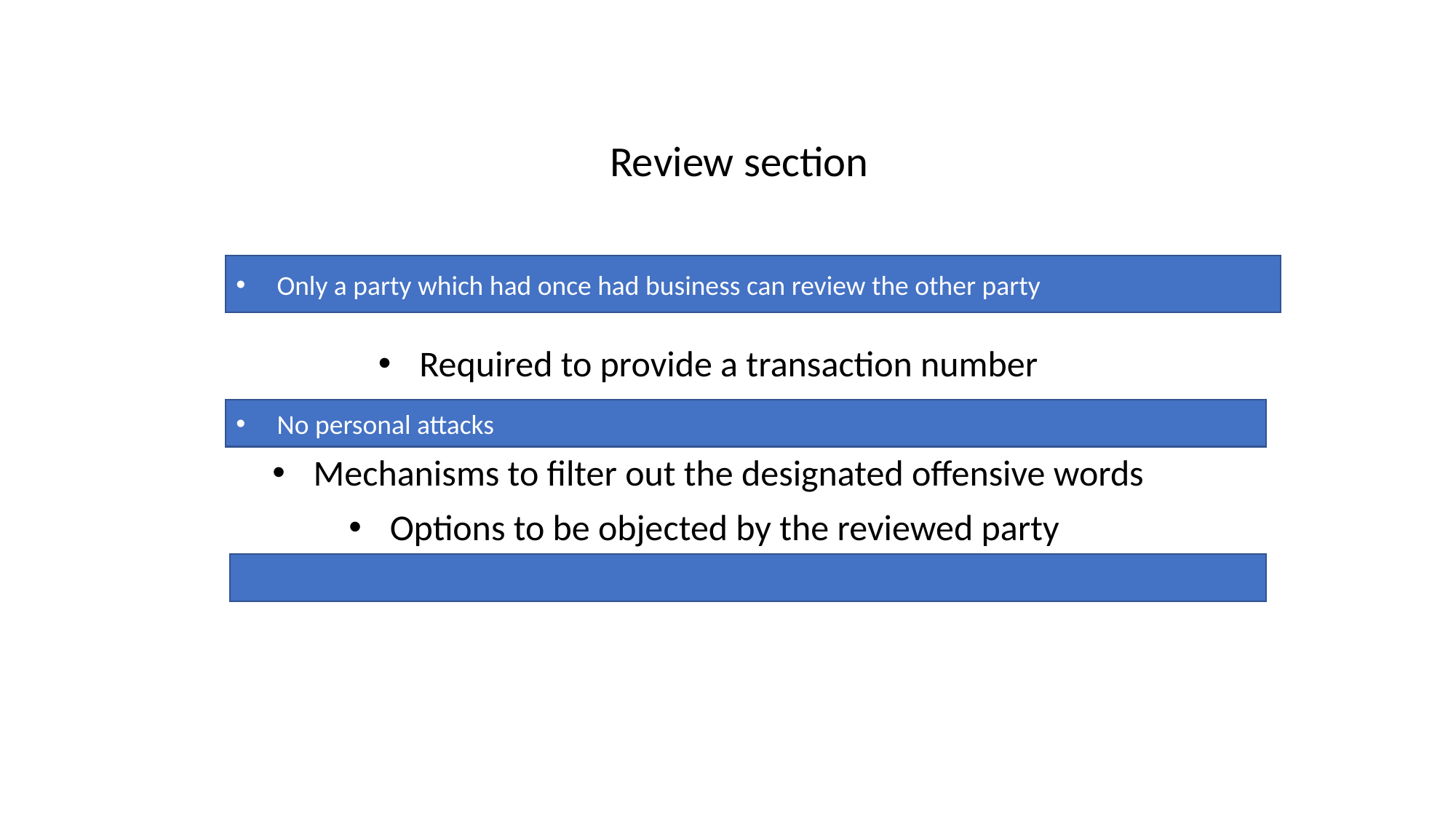

# Review section

Required to provide a transaction number

Mechanisms to filter out the designated offensive words
Options to be objected by the reviewed party

Only a party which had once had business can review the other party
No personal attacks